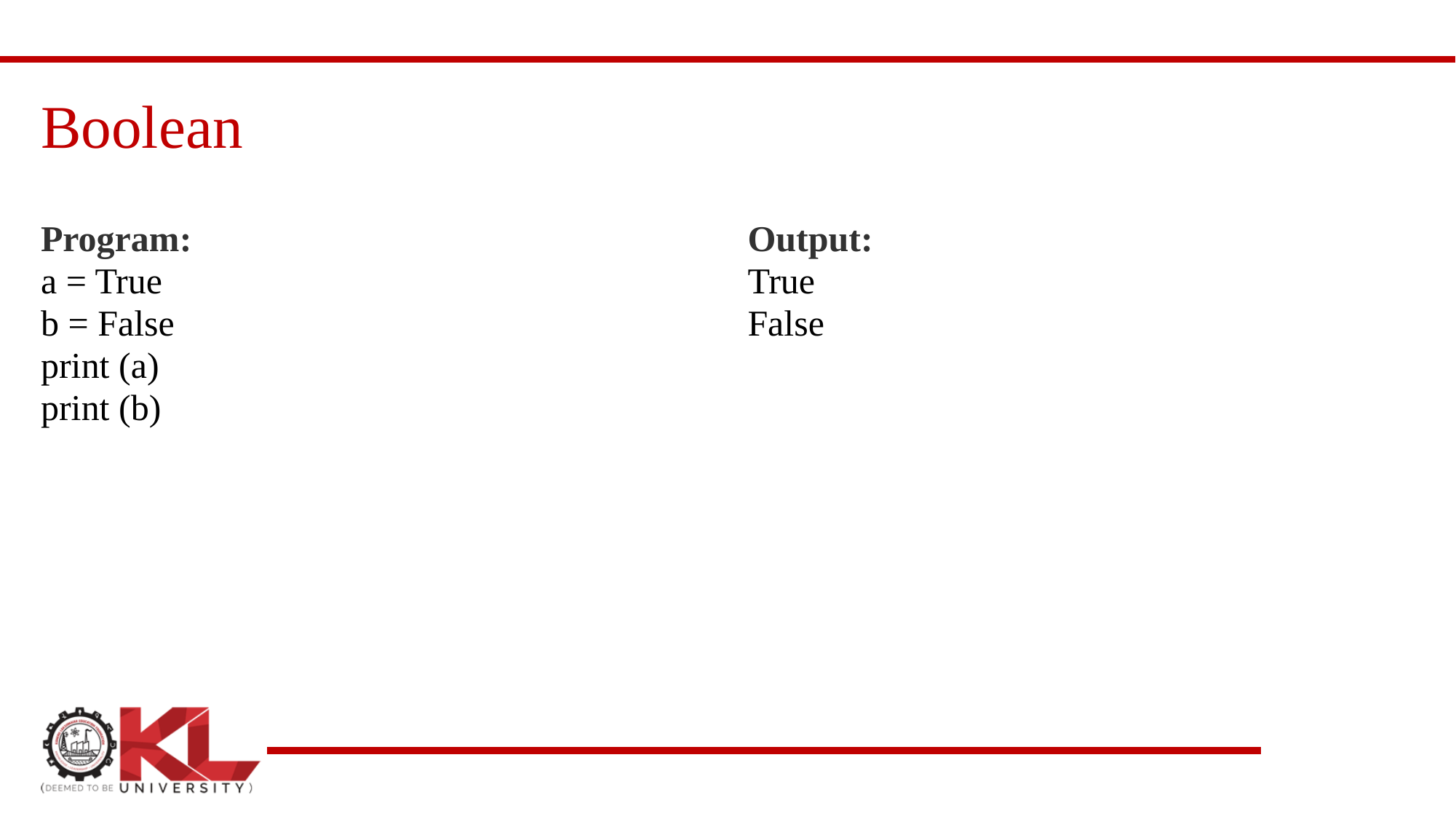

# Boolean
Program:
a = True
b = False
print (a)
print (b)

Output:
True
False